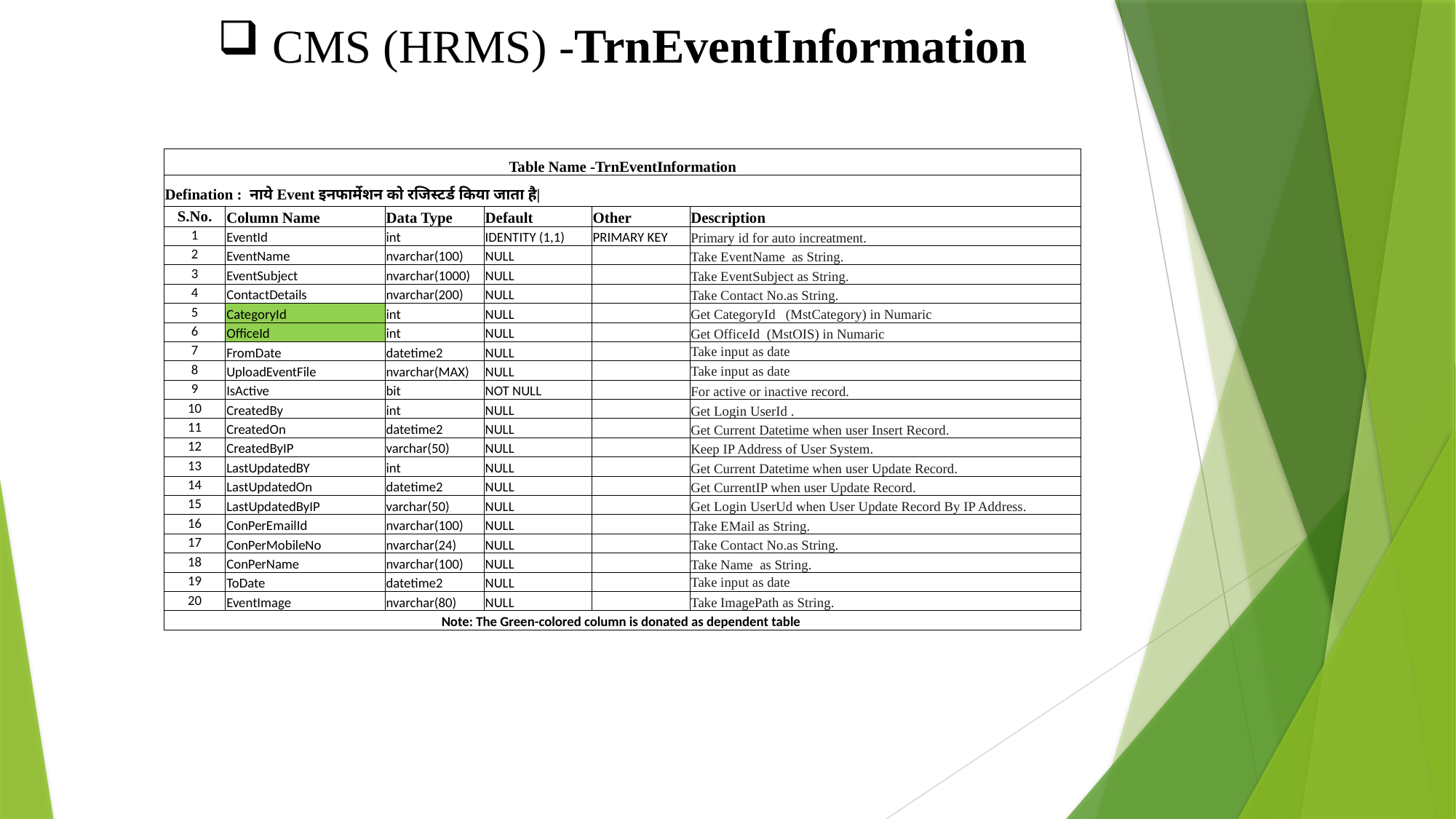

CMS (HRMS) -TrnEventInformation
| Table Name -TrnEventInformation |  |  |  |  |  |
| --- | --- | --- | --- | --- | --- |
| Defination : नाये Event इनफार्मेशन को रजिस्टर्ड किया जाता है| |  |  |  |  |  |
| S.No. | Column Name | Data Type | Default | Other | Description |
| 1 | EventId | int | IDENTITY (1,1) | PRIMARY KEY | Primary id for auto increatment. |
| 2 | EventName | nvarchar(100) | NULL |  | Take EventName as String. |
| 3 | EventSubject | nvarchar(1000) | NULL |  | Take EventSubject as String. |
| 4 | ContactDetails | nvarchar(200) | NULL |  | Take Contact No.as String. |
| 5 | CategoryId | int | NULL |  | Get CategoryId (MstCategory) in Numaric |
| 6 | OfficeId | int | NULL |  | Get OfficeId (MstOIS) in Numaric |
| 7 | FromDate | datetime2 | NULL |  | Take input as date |
| 8 | UploadEventFile | nvarchar(MAX) | NULL |  | Take input as date |
| 9 | IsActive | bit | NOT NULL |  | For active or inactive record. |
| 10 | CreatedBy | int | NULL |  | Get Login UserId . |
| 11 | CreatedOn | datetime2 | NULL |  | Get Current Datetime when user Insert Record. |
| 12 | CreatedByIP | varchar(50) | NULL |  | Keep IP Address of User System. |
| 13 | LastUpdatedBY | int | NULL |  | Get Current Datetime when user Update Record. |
| 14 | LastUpdatedOn | datetime2 | NULL |  | Get CurrentIP when user Update Record. |
| 15 | LastUpdatedByIP | varchar(50) | NULL |  | Get Login UserUd when User Update Record By IP Address. |
| 16 | ConPerEmailId | nvarchar(100) | NULL |  | Take EMail as String. |
| 17 | ConPerMobileNo | nvarchar(24) | NULL |  | Take Contact No.as String. |
| 18 | ConPerName | nvarchar(100) | NULL |  | Take Name as String. |
| 19 | ToDate | datetime2 | NULL |  | Take input as date |
| 20 | EventImage | nvarchar(80) | NULL |  | Take ImagePath as String. |
| Note: The Green-colored column is donated as dependent table |  |  |  |  |  |